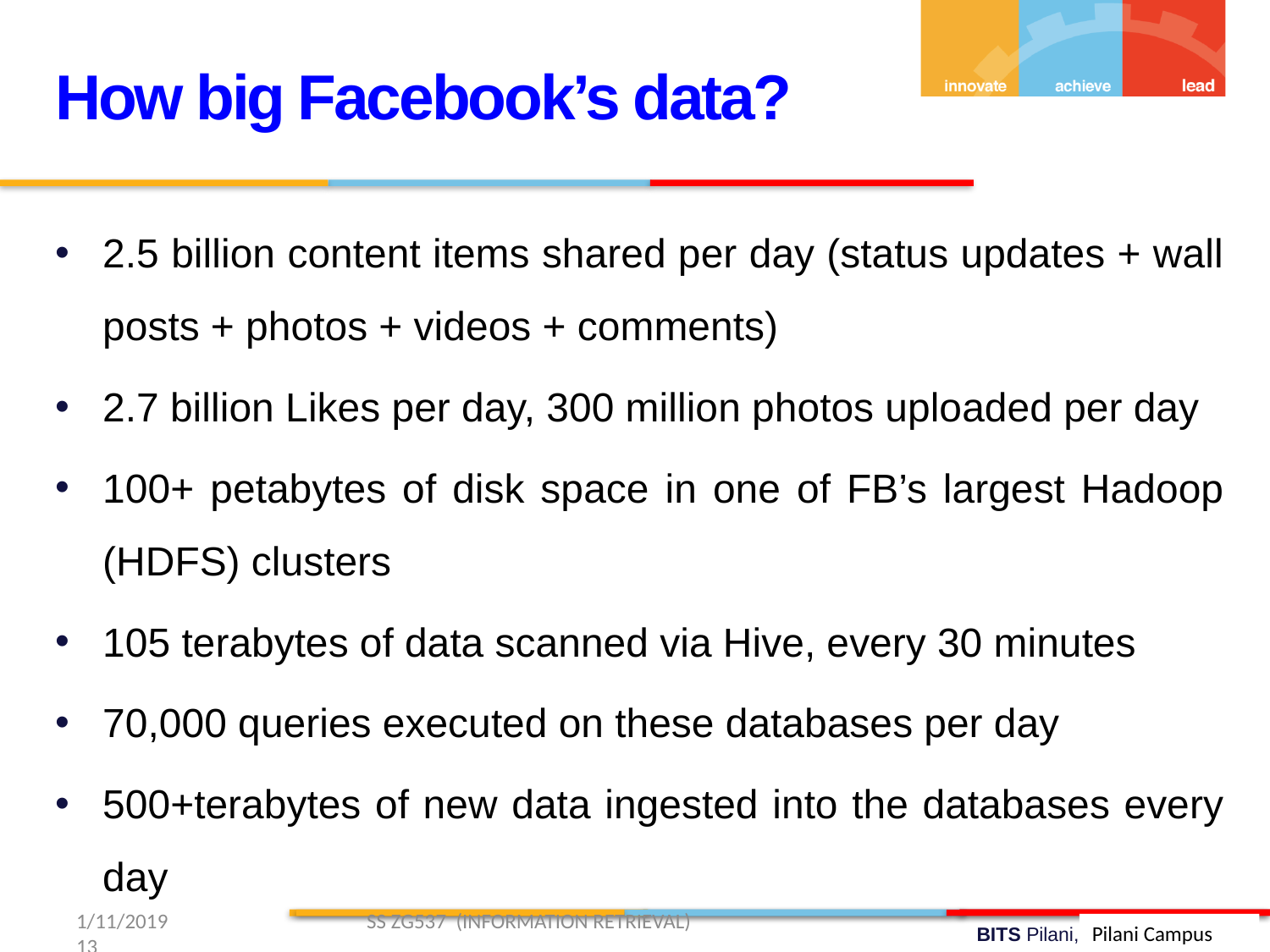

How big Facebook’s data?
2.5 billion content items shared per day (status updates + wall posts + photos + videos + comments)
2.7 billion Likes per day, 300 million photos uploaded per day
100+ petabytes of disk space in one of FB’s largest Hadoop (HDFS) clusters
105 terabytes of data scanned via Hive, every 30 minutes
70,000 queries executed on these databases per day
500+terabytes of new data ingested into the databases every day

1/11/2019                                         SS ZG537  (INFORMATION RETRIEVAL)                                          13
Pilani Campus